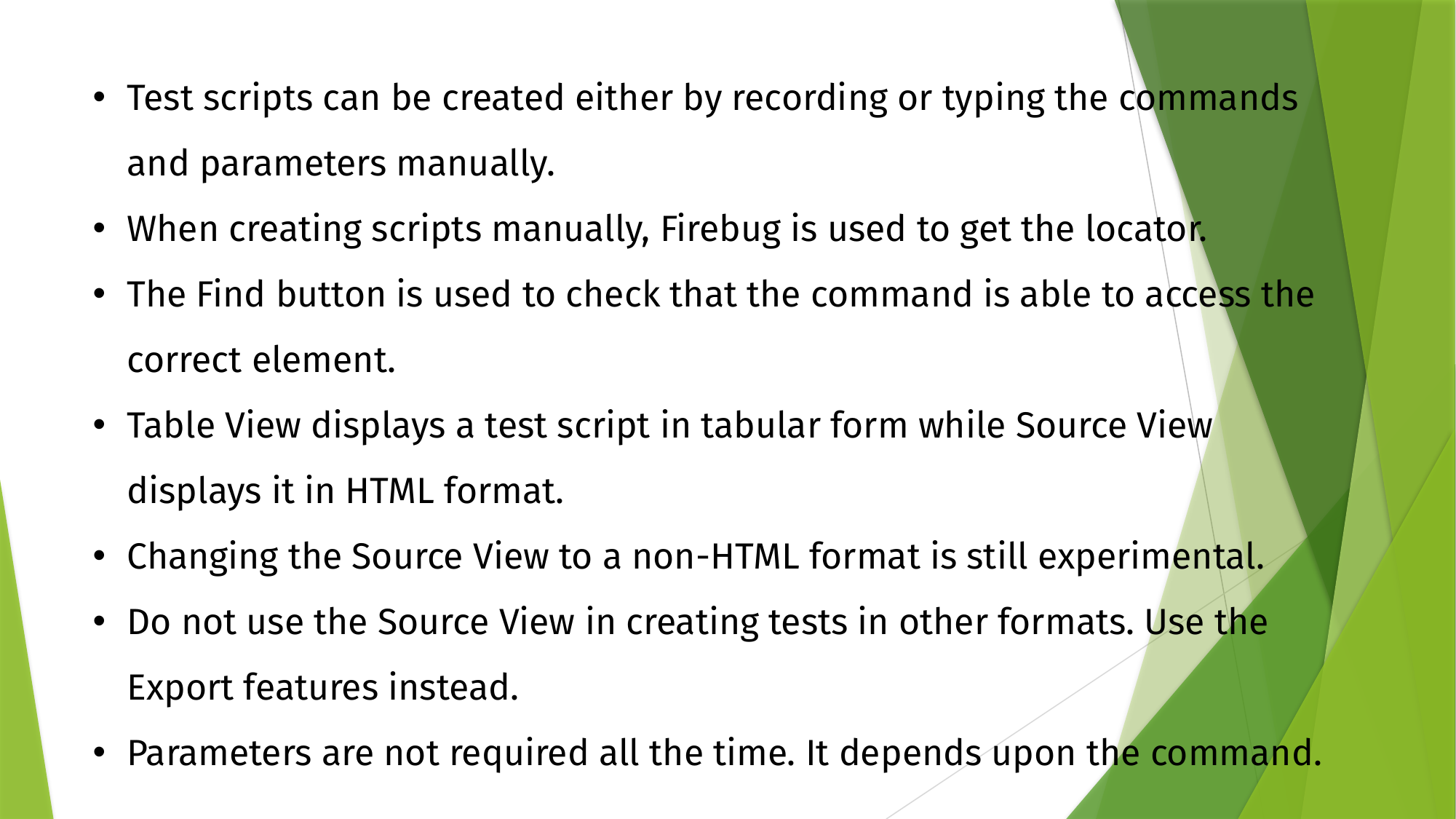

Test scripts can be created either by recording or typing the commands and parameters manually.
When creating scripts manually, Firebug is used to get the locator.
The Find button is used to check that the command is able to access the correct element.
Table View displays a test script in tabular form while Source View displays it in HTML format.
Changing the Source View to a non-HTML format is still experimental.
Do not use the Source View in creating tests in other formats. Use the Export features instead.
Parameters are not required all the time. It depends upon the command.